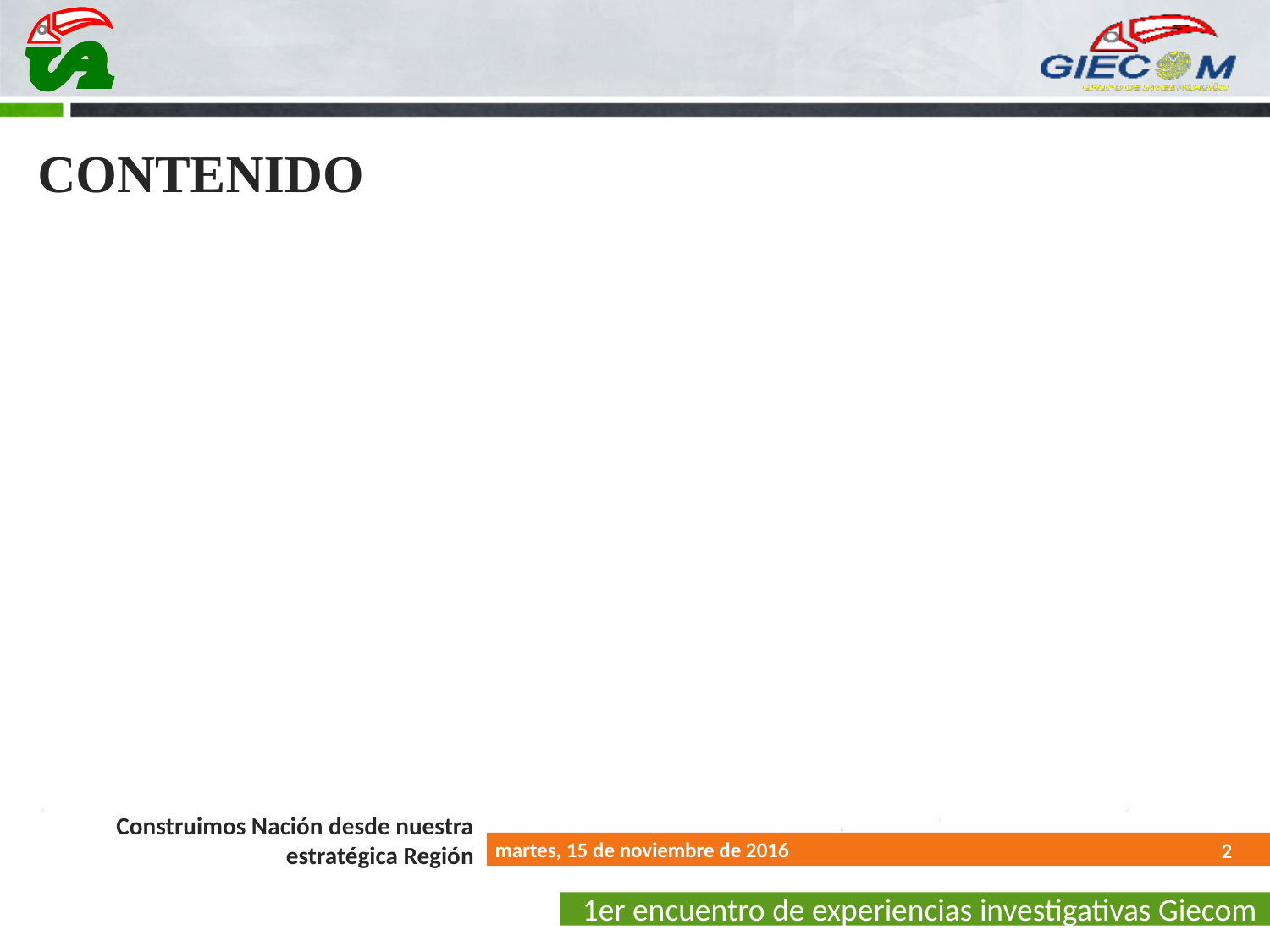

# Contenido

martes, 15 de noviembre de 2016
 2